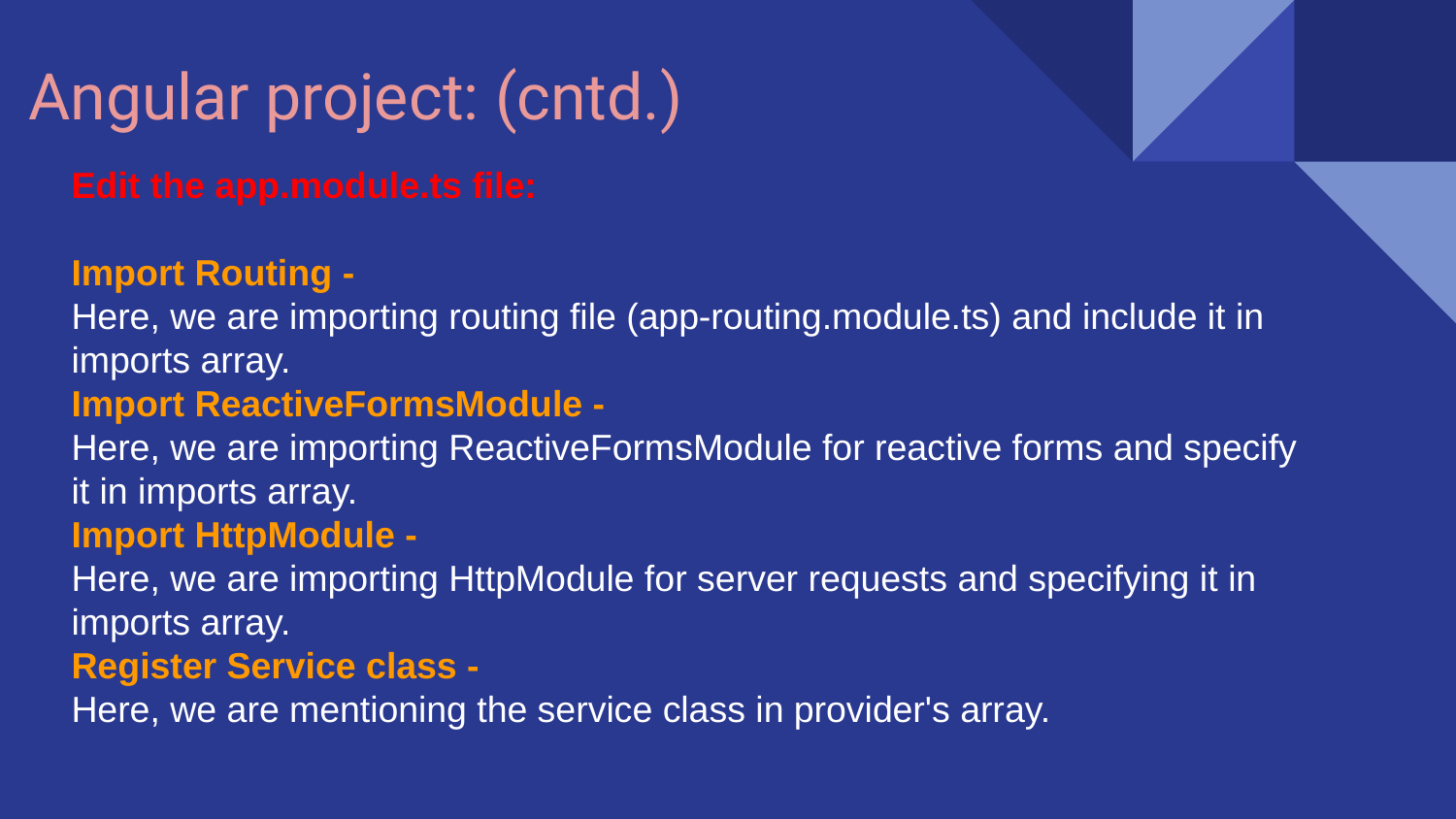

# Angular project: (cntd.)
Edit the app.module.ts file:

Import Routing -
Here, we are importing routing file (app-routing.module.ts) and include it in imports array.
Import ReactiveFormsModule -
Here, we are importing ReactiveFormsModule for reactive forms and specify it in imports array.
Import HttpModule -
Here, we are importing HttpModule for server requests and specifying it in imports array.
Register Service class -
Here, we are mentioning the service class in provider's array.